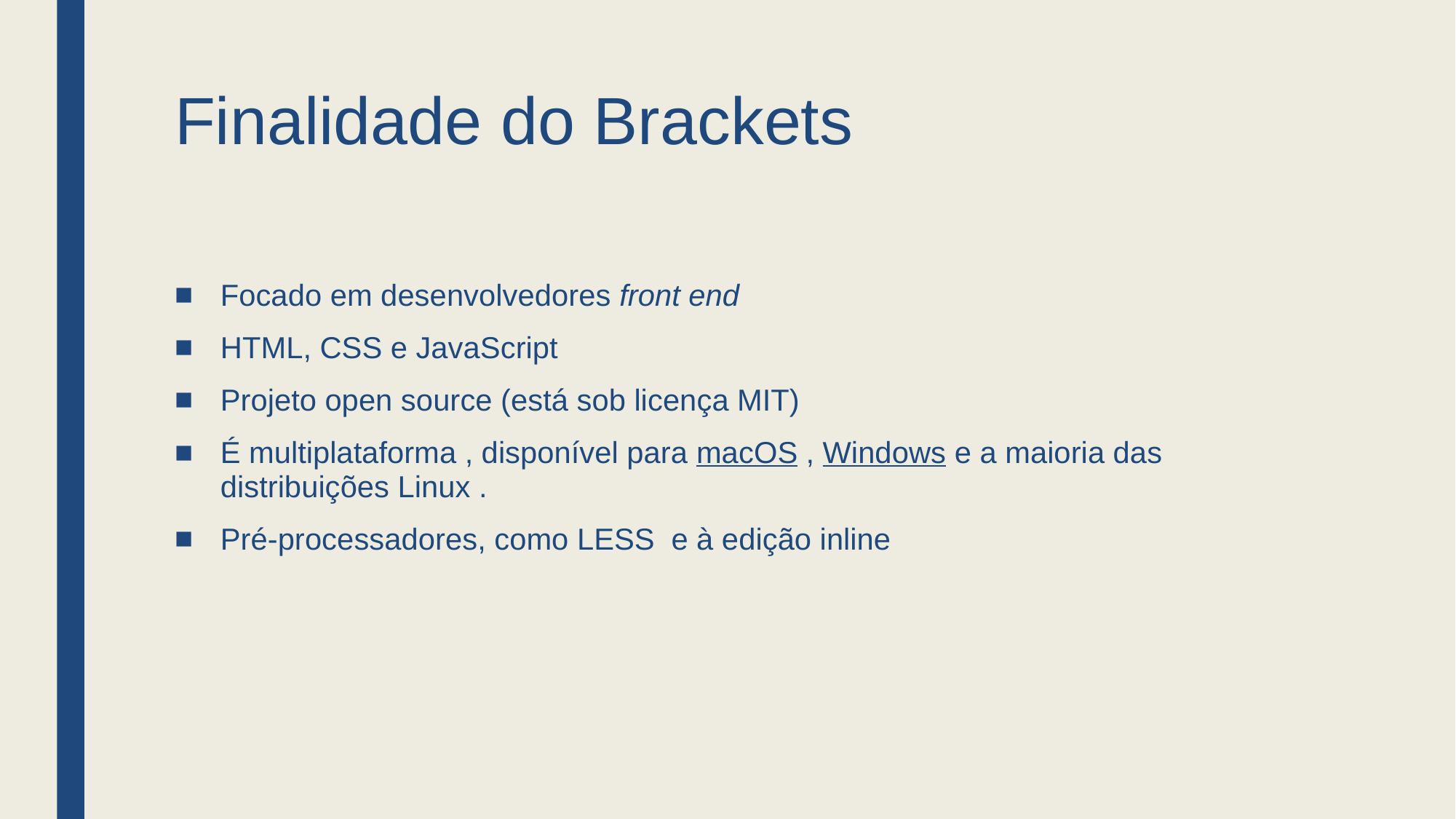

# Finalidade do Brackets
Focado em desenvolvedores front end
HTML, CSS e JavaScript
Projeto open source (está sob licença MIT)
É multiplataforma , disponível para macOS , Windows e a maioria das distribuições Linux .
Pré-processadores, como LESS  e à edição inline